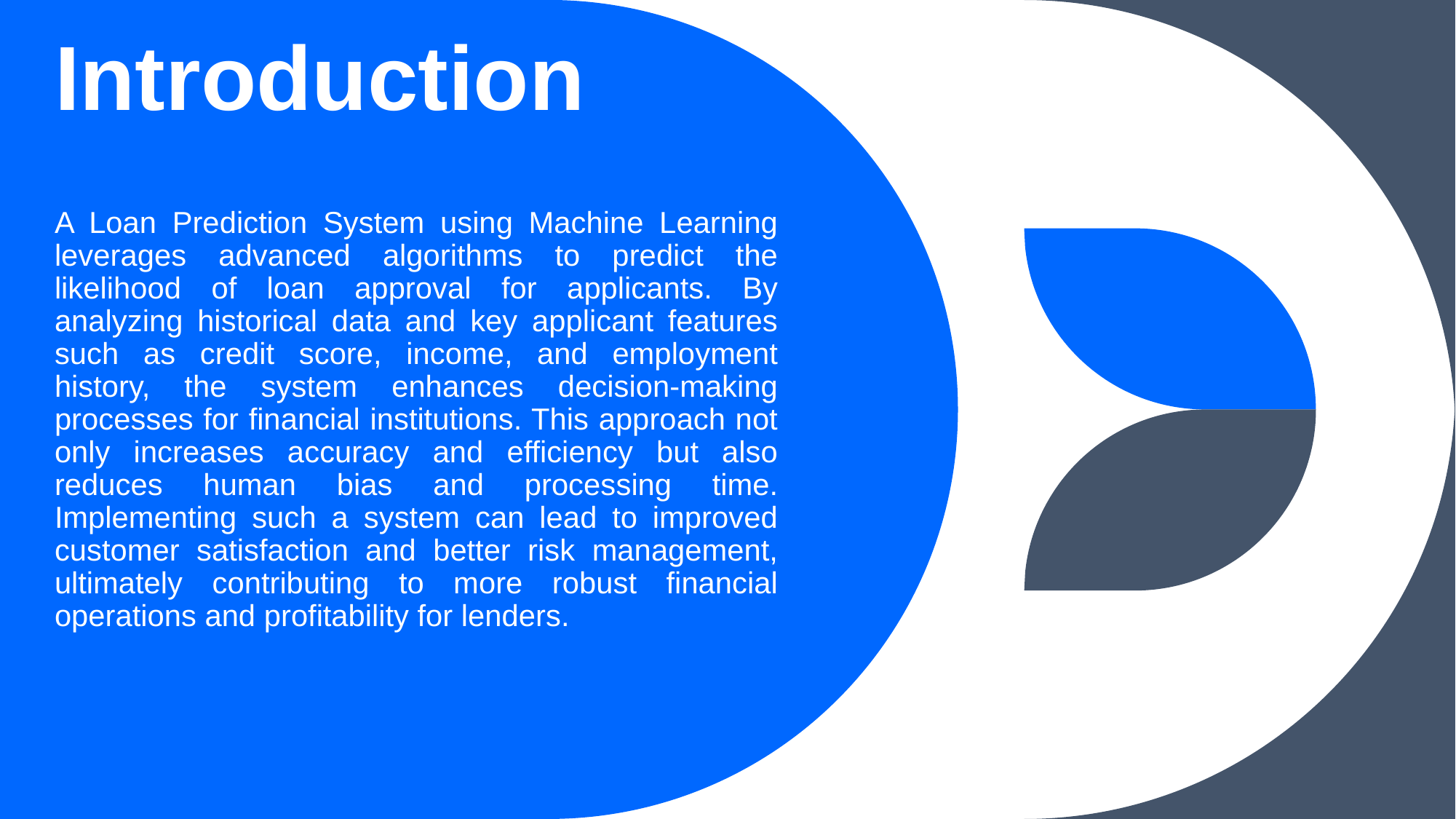

# Introduction
A Loan Prediction System using Machine Learning leverages advanced algorithms to predict the likelihood of loan approval for applicants. By analyzing historical data and key applicant features such as credit score, income, and employment history, the system enhances decision-making processes for financial institutions. This approach not only increases accuracy and efficiency but also reduces human bias and processing time. Implementing such a system can lead to improved customer satisfaction and better risk management, ultimately contributing to more robust financial operations and profitability for lenders.